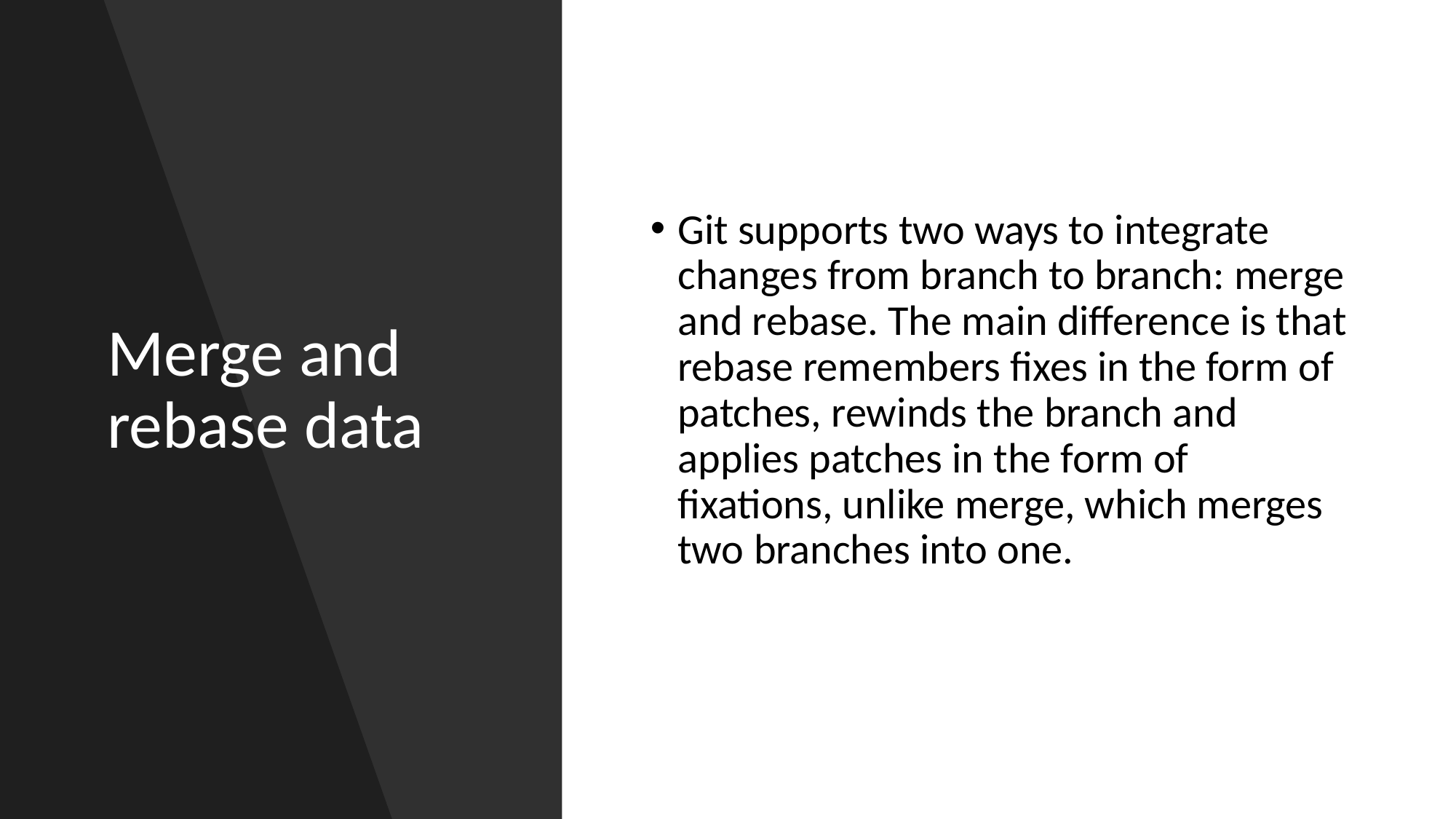

# Merge and rebase data
Git supports two ways to integrate changes from branch to branch: merge and rebase. The main difference is that rebase remembers fixes in the form of patches, rewinds the branch and applies patches in the form of fixations, unlike merge, which merges two branches into one.